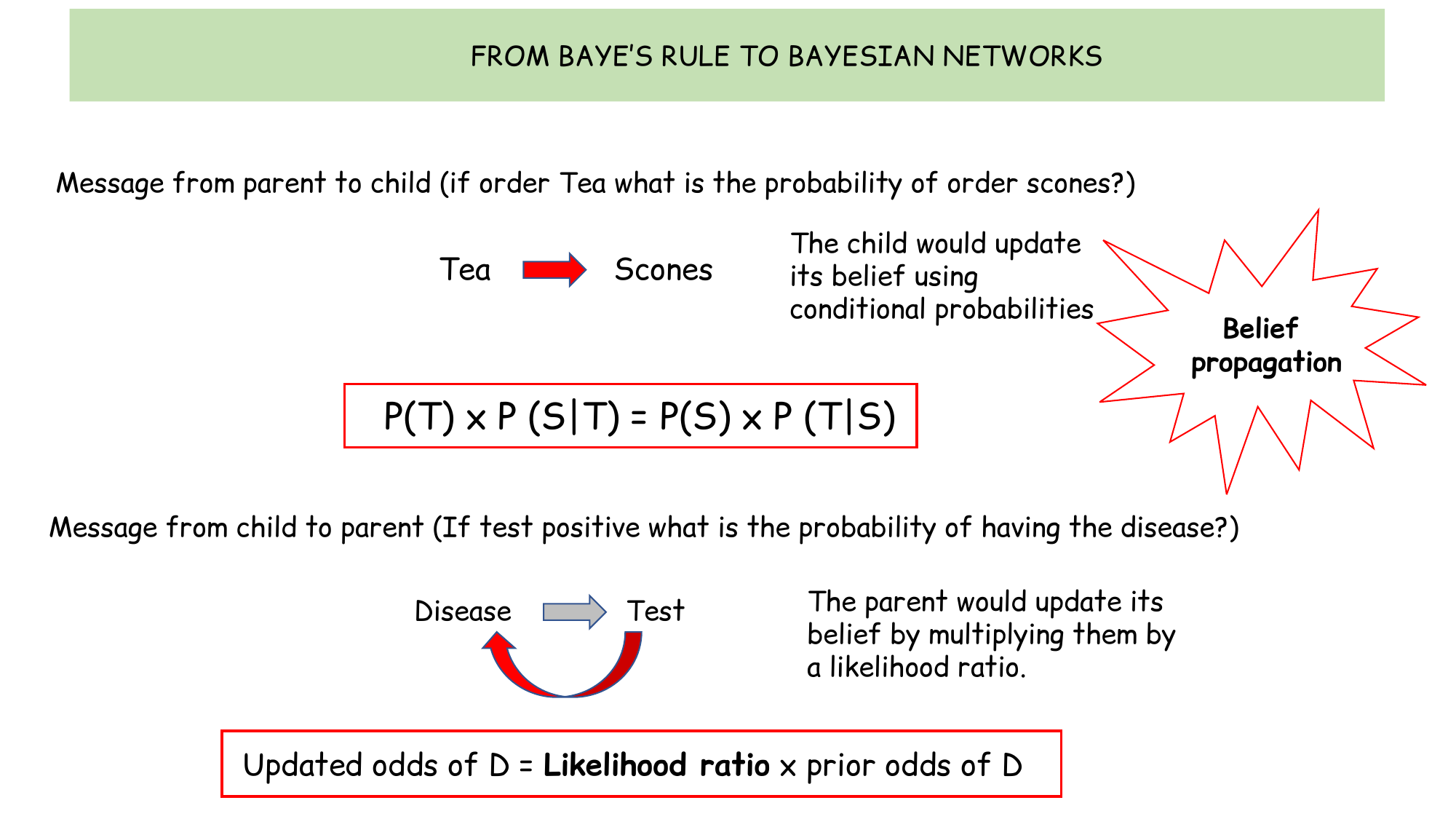

FROM BAYE’S RULE TO BAYESIAN NETWORKS
Message from parent to child (if order Tea what is the probability of order scones?)

The child would update its belief using conditional probabilities
Tea               Scones

Belief
propagation

P(T) x P (S|T) = P(S) x P (T|S)
Message from child to parent (If test positive what is the probability of having the disease?)
The parent would update its belief by multiplying them by a likelihood ratio.
Disease              Test

Updated odds of D = Likelihood ratio x prior odds of D